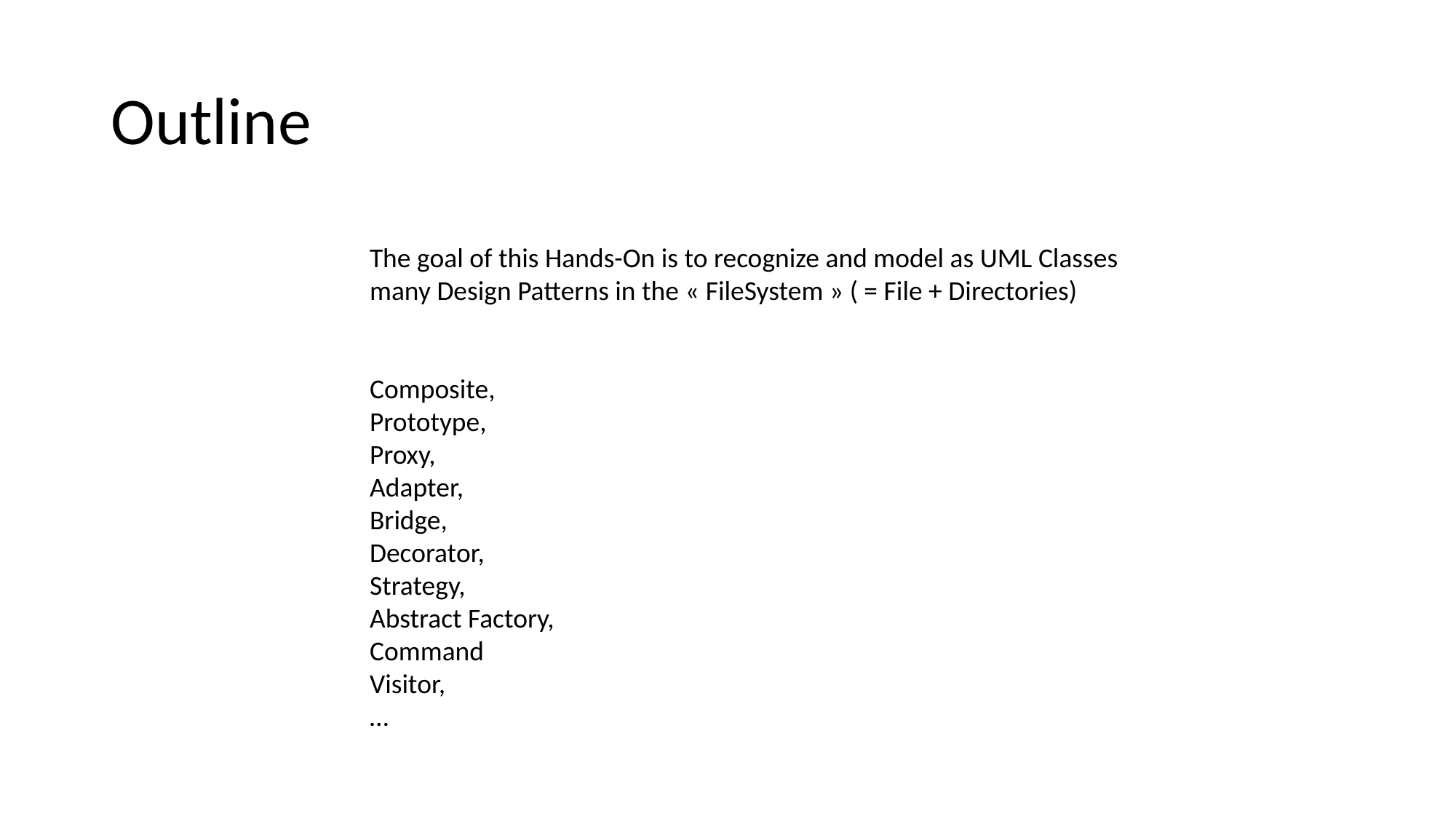

# Outline
The goal of this Hands-On is to recognize and model as UML Classes
many Design Patterns in the « FileSystem » ( = File + Directories)

Composite,
Prototype,
Proxy,
Adapter,
Bridge,
Decorator,
Strategy,
Abstract Factory,
Command
Visitor,
…